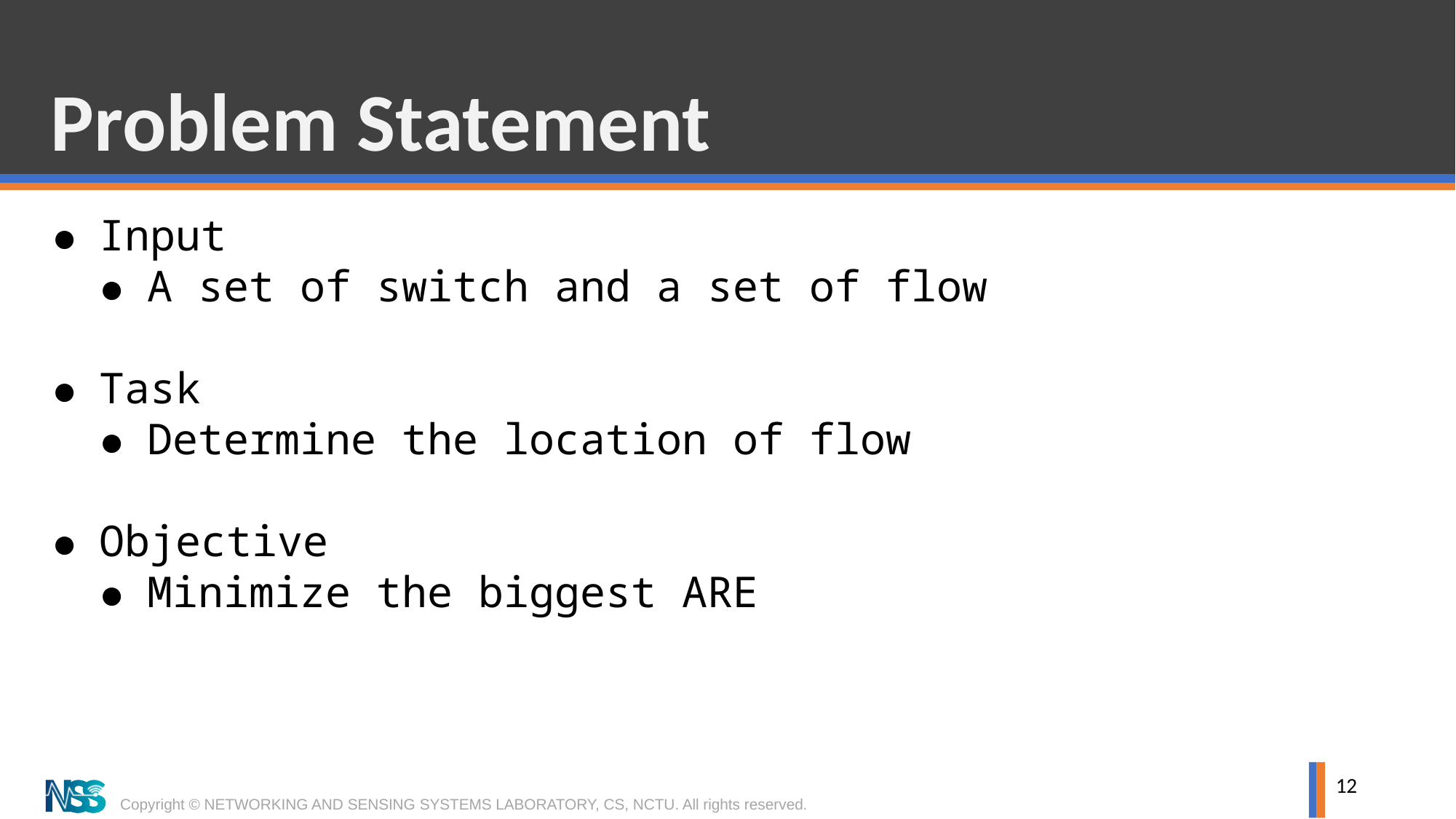

# Problem Statement
Input
A set of switch and a set of flow

Task
Determine the location of flow

Objective
Minimize the biggest ARE

12